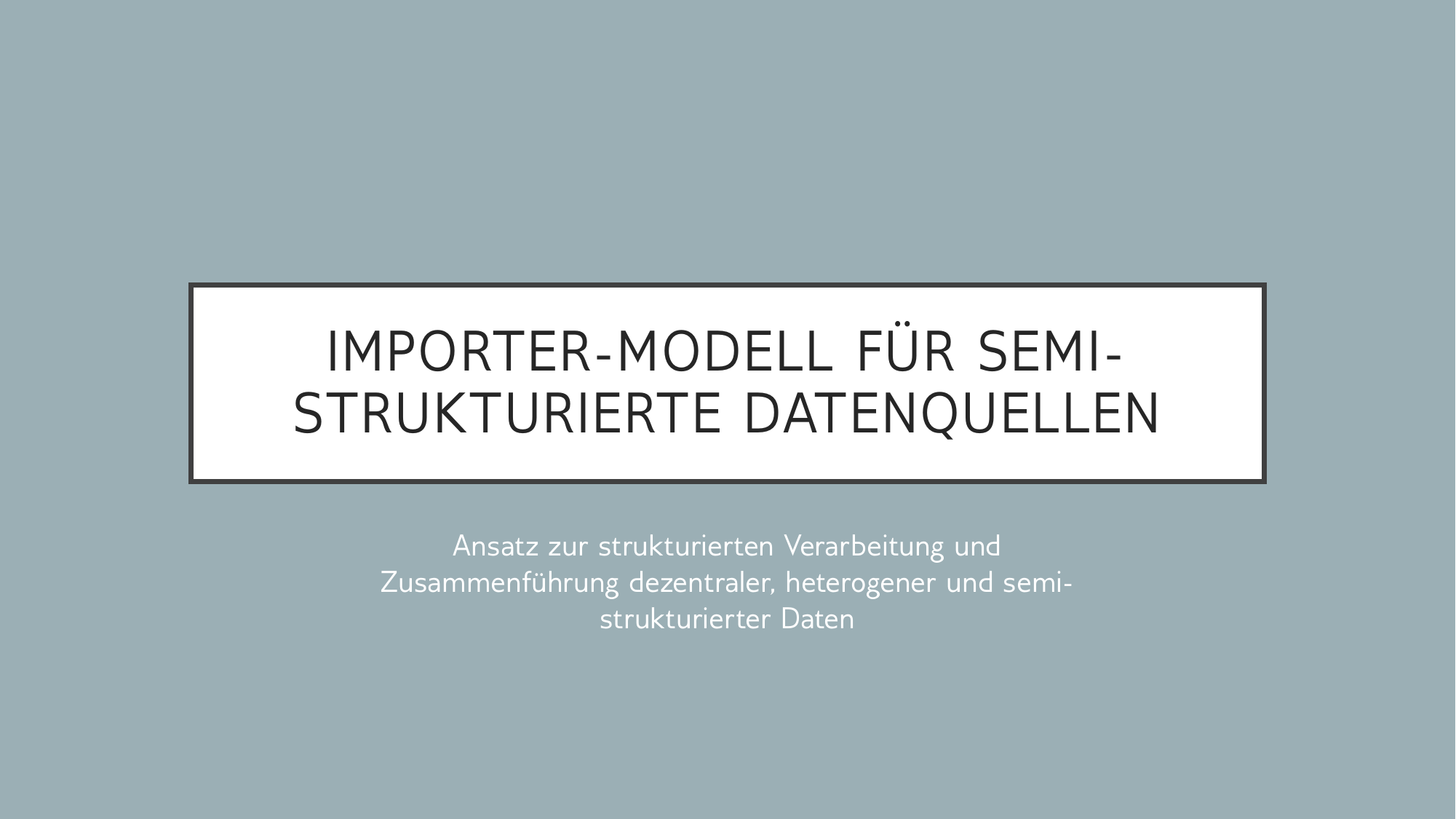

# Importer-Modell für semi-strukturierte Datenquellen
Ansatz zur strukturierten Verarbeitung und Zusammenführung dezentraler, heterogener und semi-strukturierter Daten